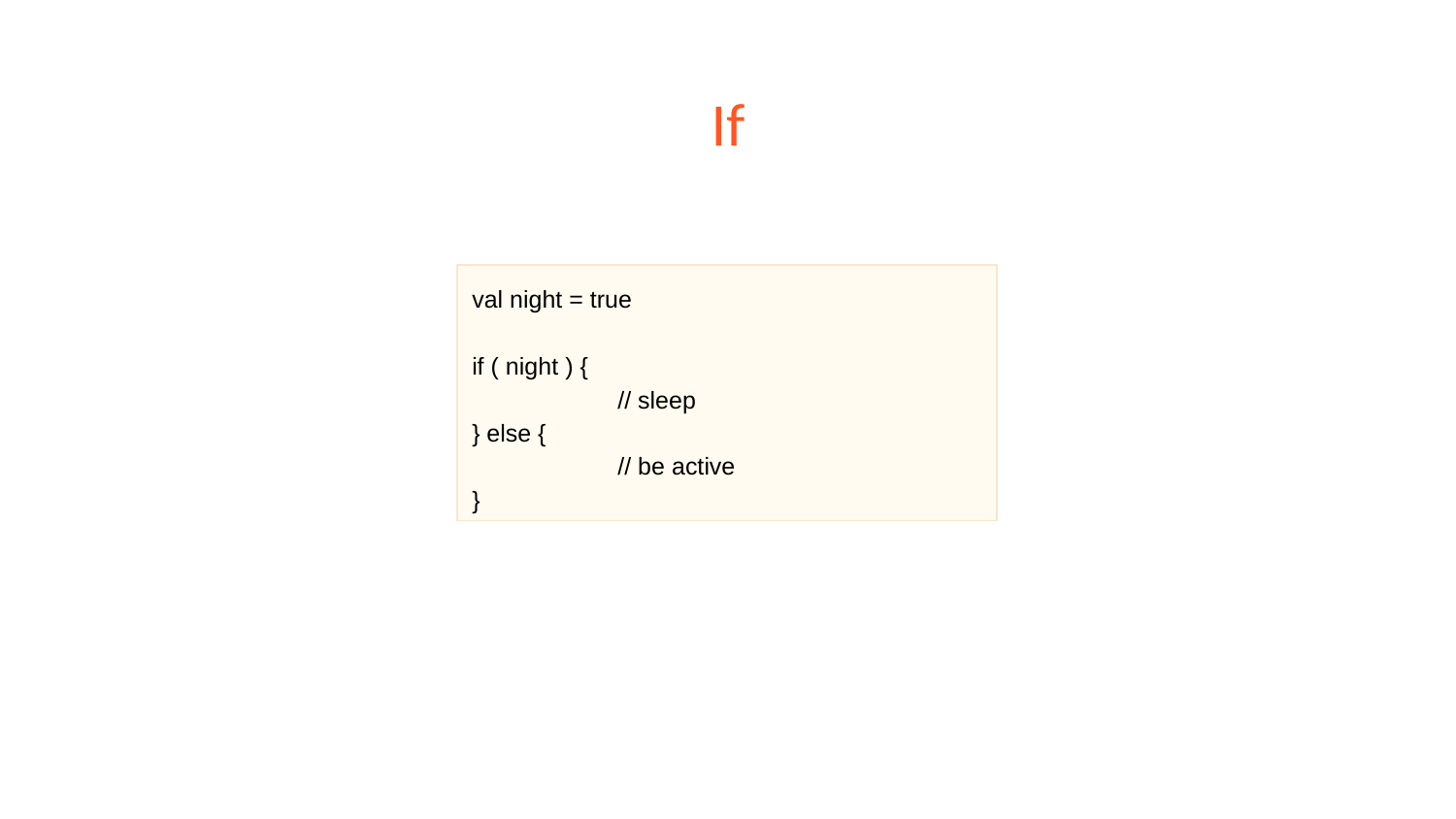

# If

val night = true

if ( night ) {
	// sleep
} else {
	// be active
}